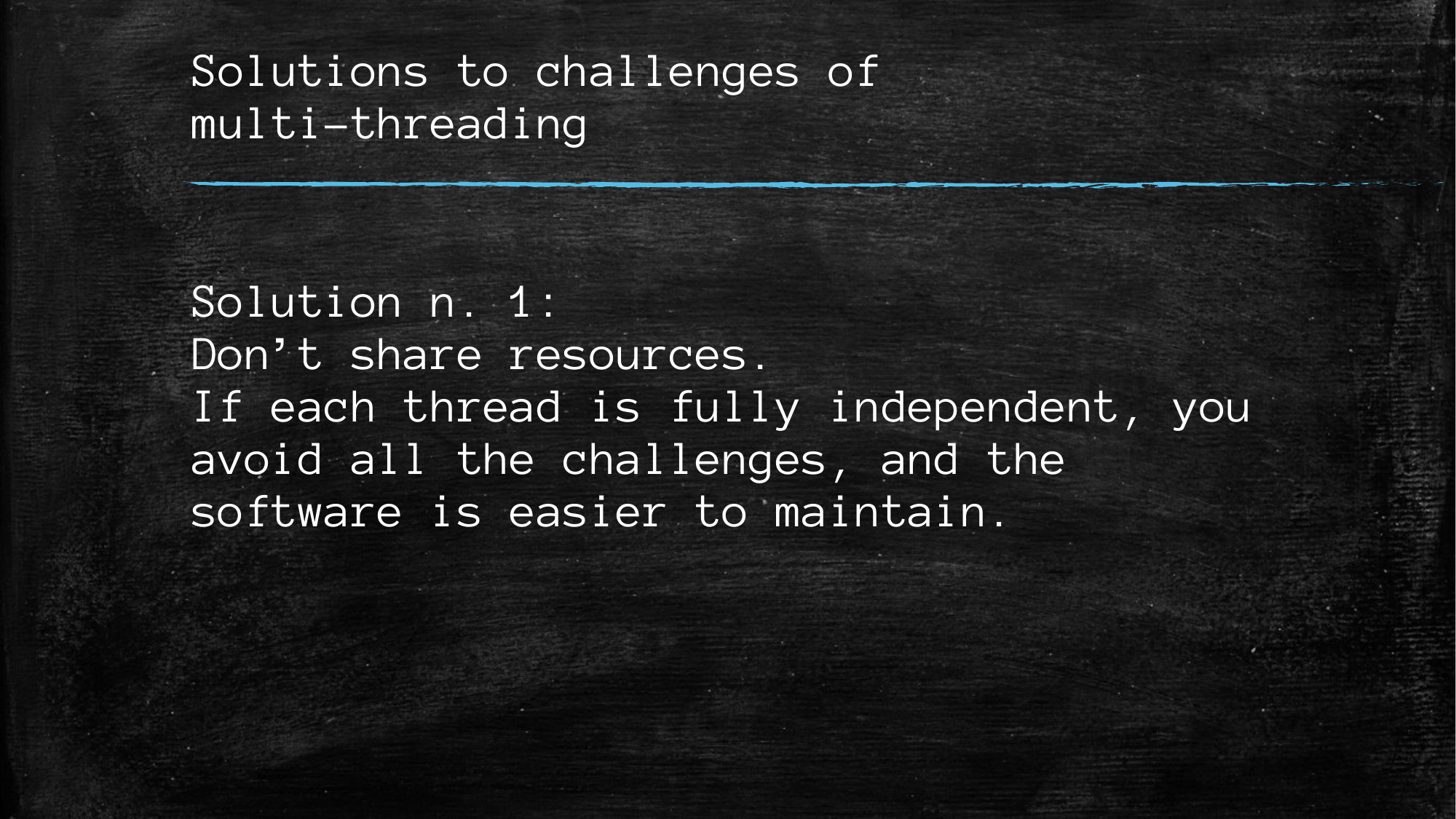

# Solutions to challenges of multi-threading
Solution n. 1:
Don’t share resources.
If each thread is fully independent, you avoid all the challenges, and the software is easier to maintain.